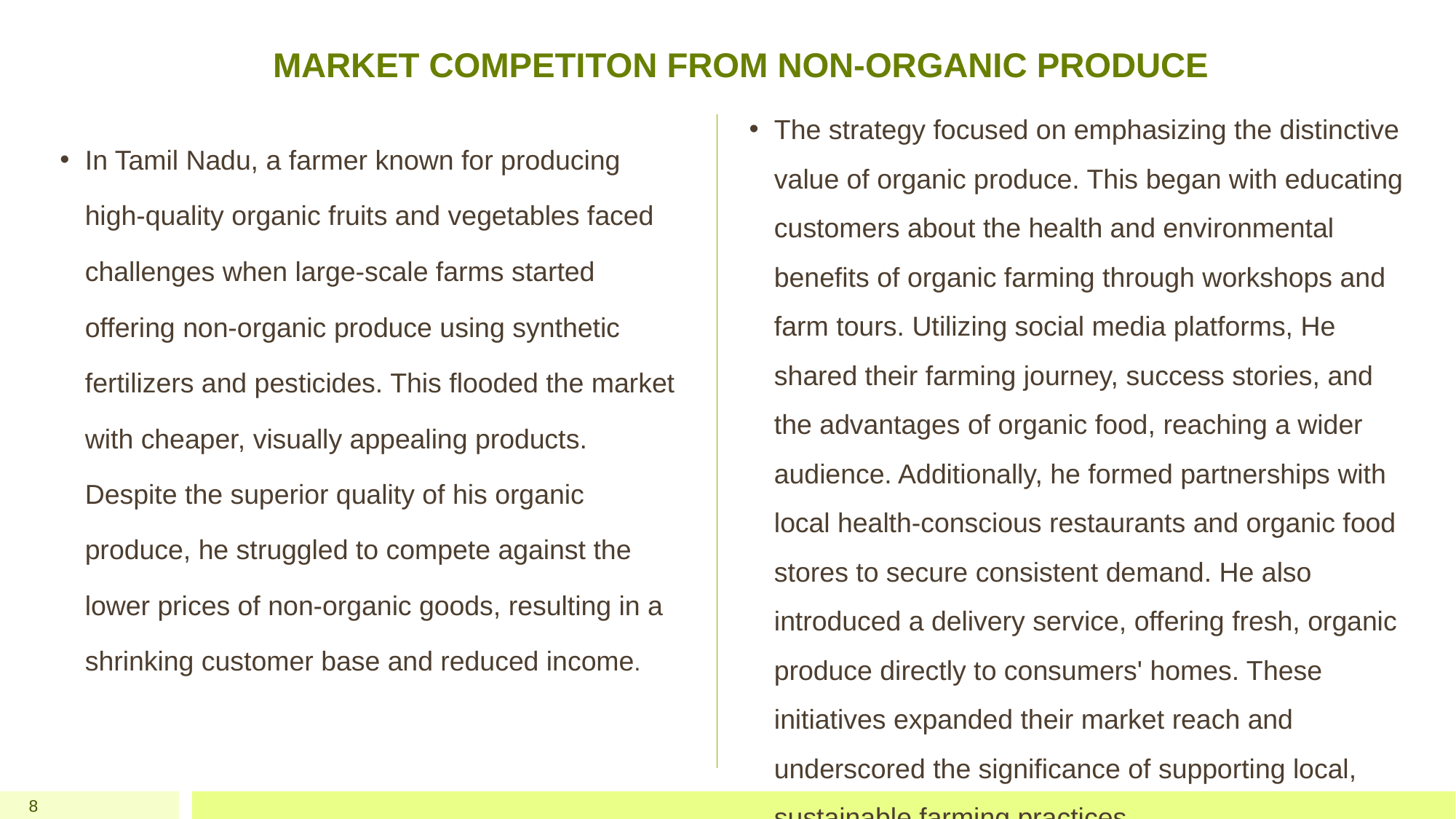

MARKET COMPETITON FROM NON-ORGANIC PRODUCE
The strategy focused on emphasizing the distinctive value of organic produce. This began with educating customers about the health and environmental benefits of organic farming through workshops and farm tours. Utilizing social media platforms, He shared their farming journey, success stories, and the advantages of organic food, reaching a wider audience. Additionally, he formed partnerships with local health-conscious restaurants and organic food stores to secure consistent demand. He also introduced a delivery service, offering fresh, organic produce directly to consumers' homes. These initiatives expanded their market reach and underscored the significance of supporting local, sustainable farming practices.
In Tamil Nadu, a farmer known for producing high-quality organic fruits and vegetables faced challenges when large-scale farms started offering non-organic produce using synthetic fertilizers and pesticides. This flooded the market with cheaper, visually appealing products. Despite the superior quality of his organic produce, he struggled to compete against the lower prices of non-organic goods, resulting in a shrinking customer base and reduced income.
8